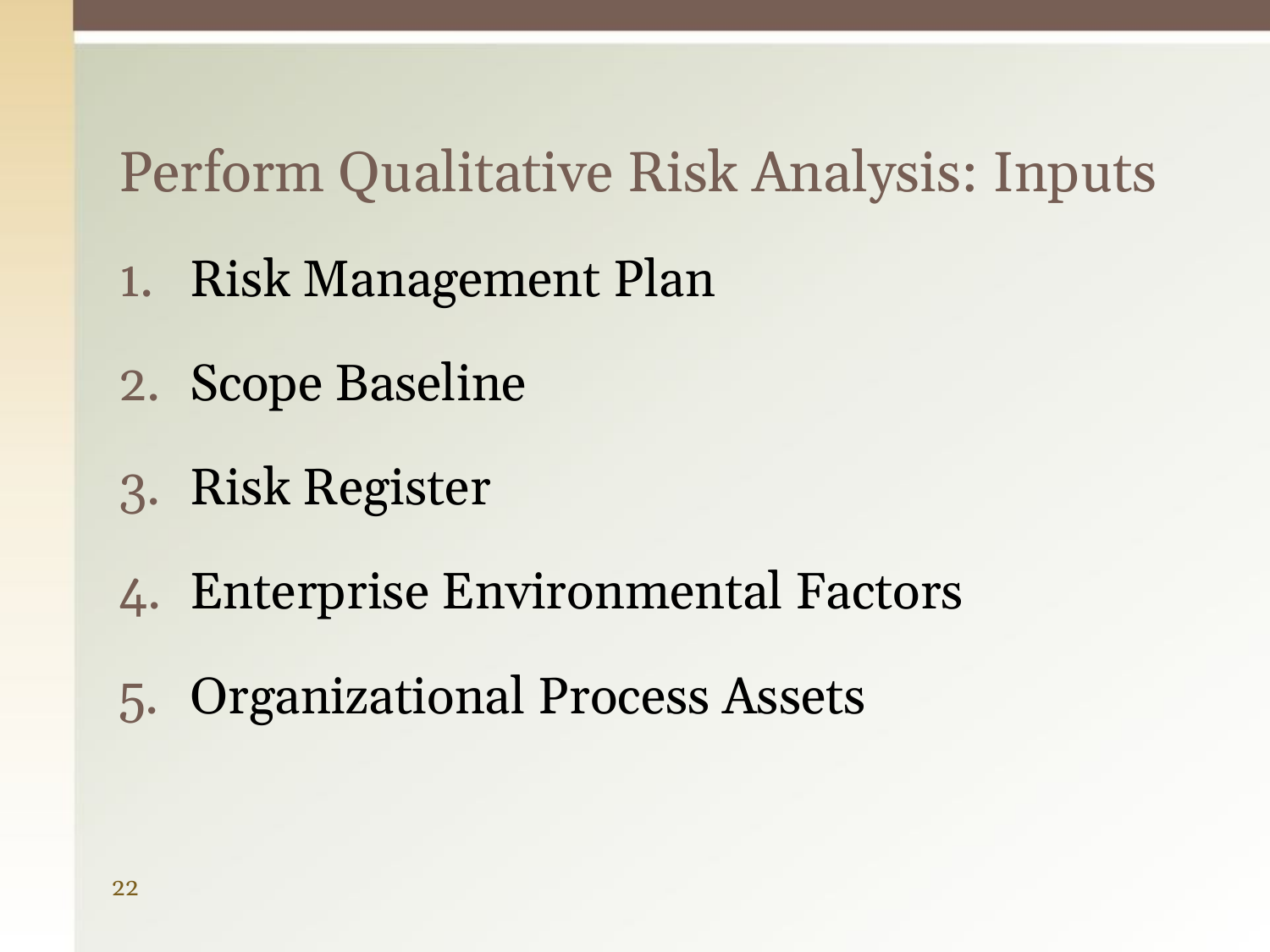

# Perform Qualitative Risk Analysis: Inputs
Risk Management Plan
Scope Baseline
Risk Register
Enterprise Environmental Factors
Organizational Process Assets
22